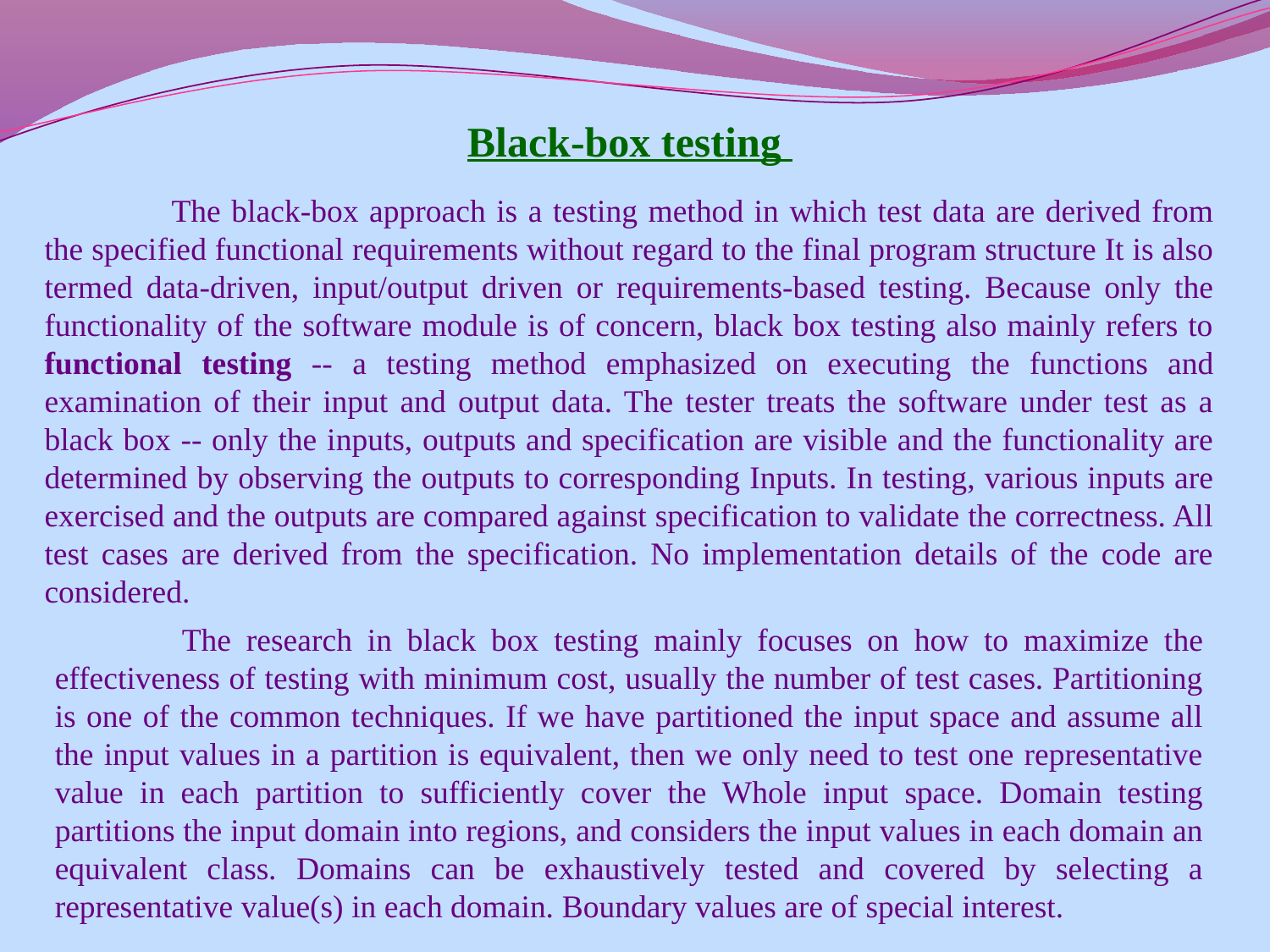

Black-box testing

	The black-box approach is a testing method in which test data are derived from the specified functional requirements without regard to the final program structure It is also termed data-driven, input/output driven or requirements-based testing. Because only the functionality of the software module is of concern, black box testing also mainly refers to functional testing -- a testing method emphasized on executing the functions and examination of their input and output data. The tester treats the software under test as a black box -- only the inputs, outputs and specification are visible and the functionality are determined by observing the outputs to corresponding Inputs. In testing, various inputs are exercised and the outputs are compared against specification to validate the correctness. All test cases are derived from the specification. No implementation details of the code are considered.
	The research in black box testing mainly focuses on how to maximize the effectiveness of testing with minimum cost, usually the number of test cases. Partitioning is one of the common techniques. If we have partitioned the input space and assume all the input values in a partition is equivalent, then we only need to test one representative value in each partition to sufficiently cover the Whole input space. Domain testing partitions the input domain into regions, and considers the input values in each domain an equivalent class. Domains can be exhaustively tested and covered by selecting a representative value(s) in each domain. Boundary values are of special interest.